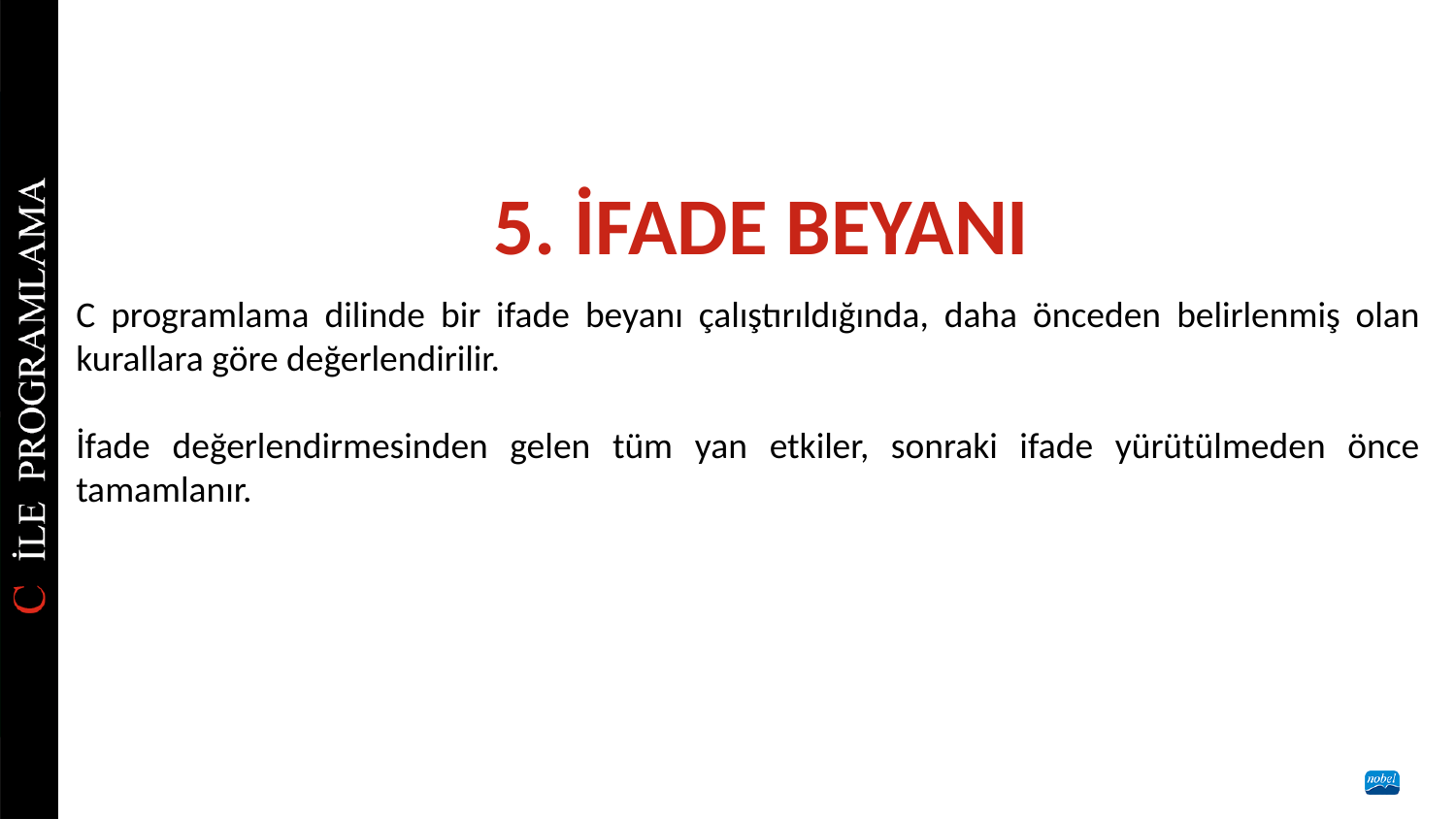

# 5. İFADE BEYANI
C programlama dilinde bir ifade beyanı çalıştırıldığında, daha önceden belirlenmiş olan kurallara göre değerlendirilir.

İfade değerlendirmesinden gelen tüm yan etkiler, sonraki ifade yürütülmeden önce tamamlanır.